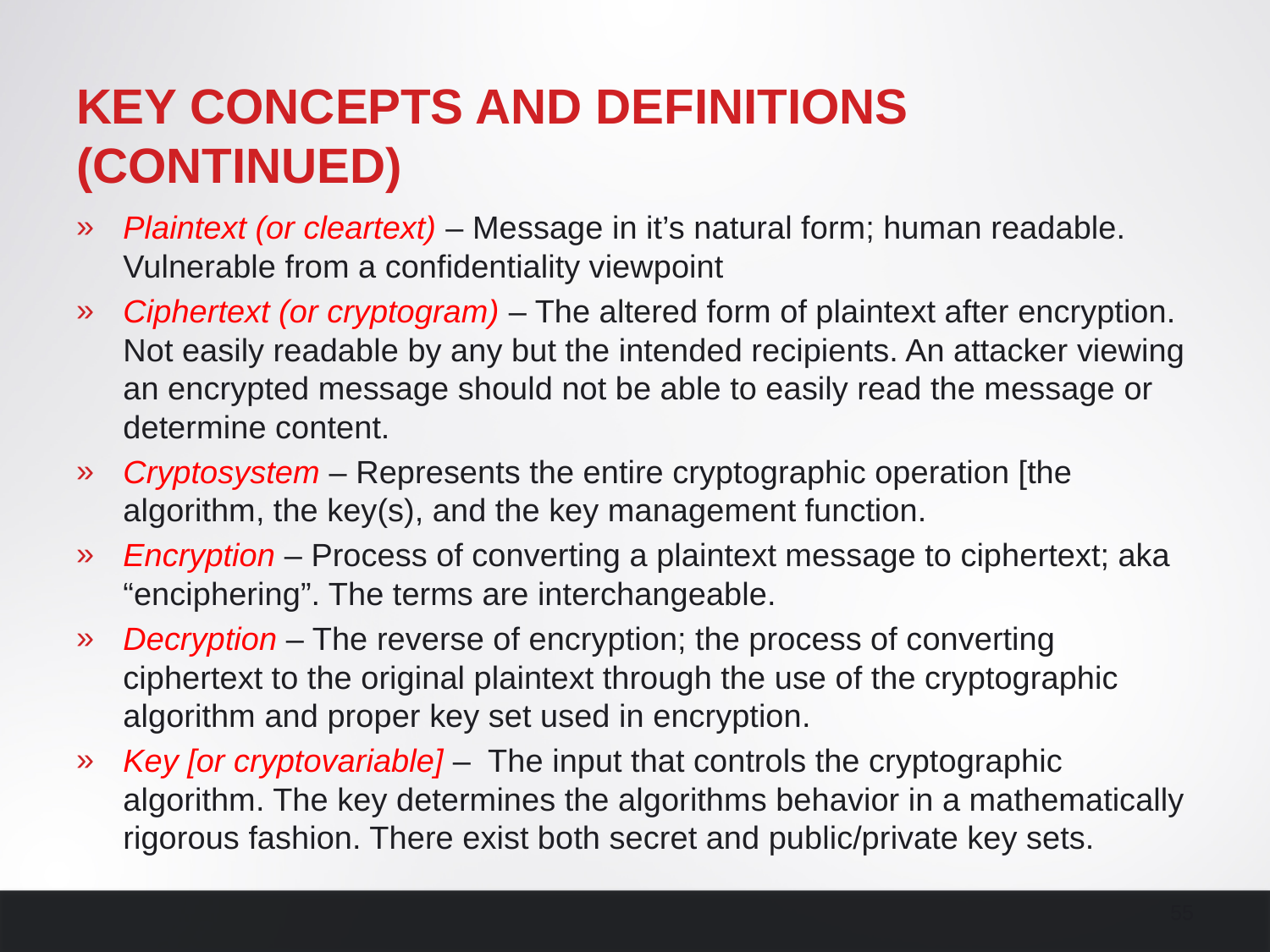

# Key Concepts and Definitions (continued)
Plaintext (or cleartext) – Message in it’s natural form; human readable. Vulnerable from a confidentiality viewpoint
Ciphertext (or cryptogram) – The altered form of plaintext after encryption. Not easily readable by any but the intended recipients. An attacker viewing an encrypted message should not be able to easily read the message or determine content.
Cryptosystem – Represents the entire cryptographic operation [the algorithm, the key(s), and the key management function.
Encryption – Process of converting a plaintext message to ciphertext; aka “enciphering”. The terms are interchangeable.
Decryption – The reverse of encryption; the process of converting ciphertext to the original plaintext through the use of the cryptographic algorithm and proper key set used in encryption.
Key [or cryptovariable] –  The input that controls the cryptographic algorithm. The key determines the algorithms behavior in a mathematically rigorous fashion. There exist both secret and public/private key sets.
55